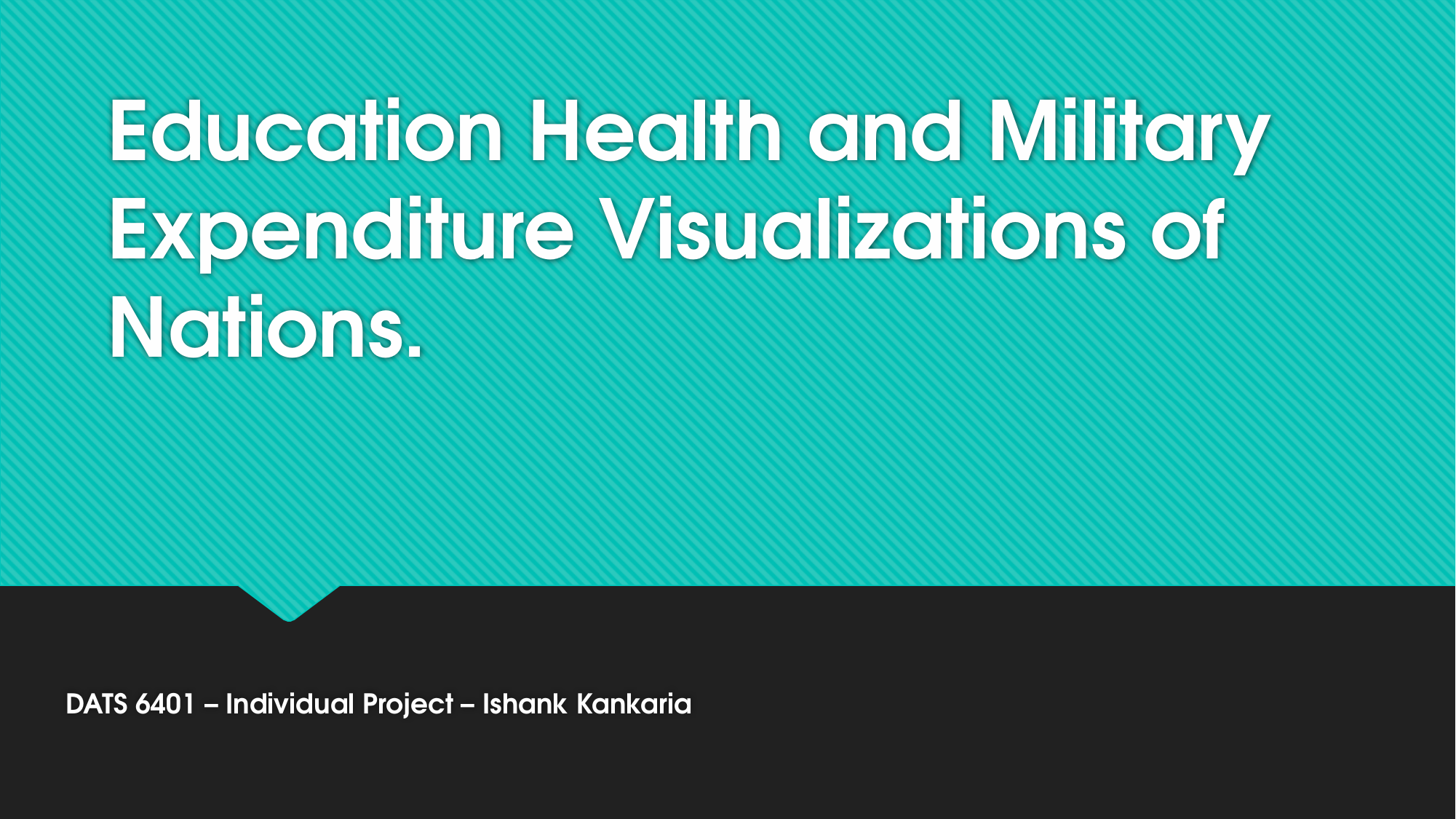

# Education Health and Military Expenditure Visualizations of Nations.
DATS 6401 – Individual Project – Ishank Kankaria